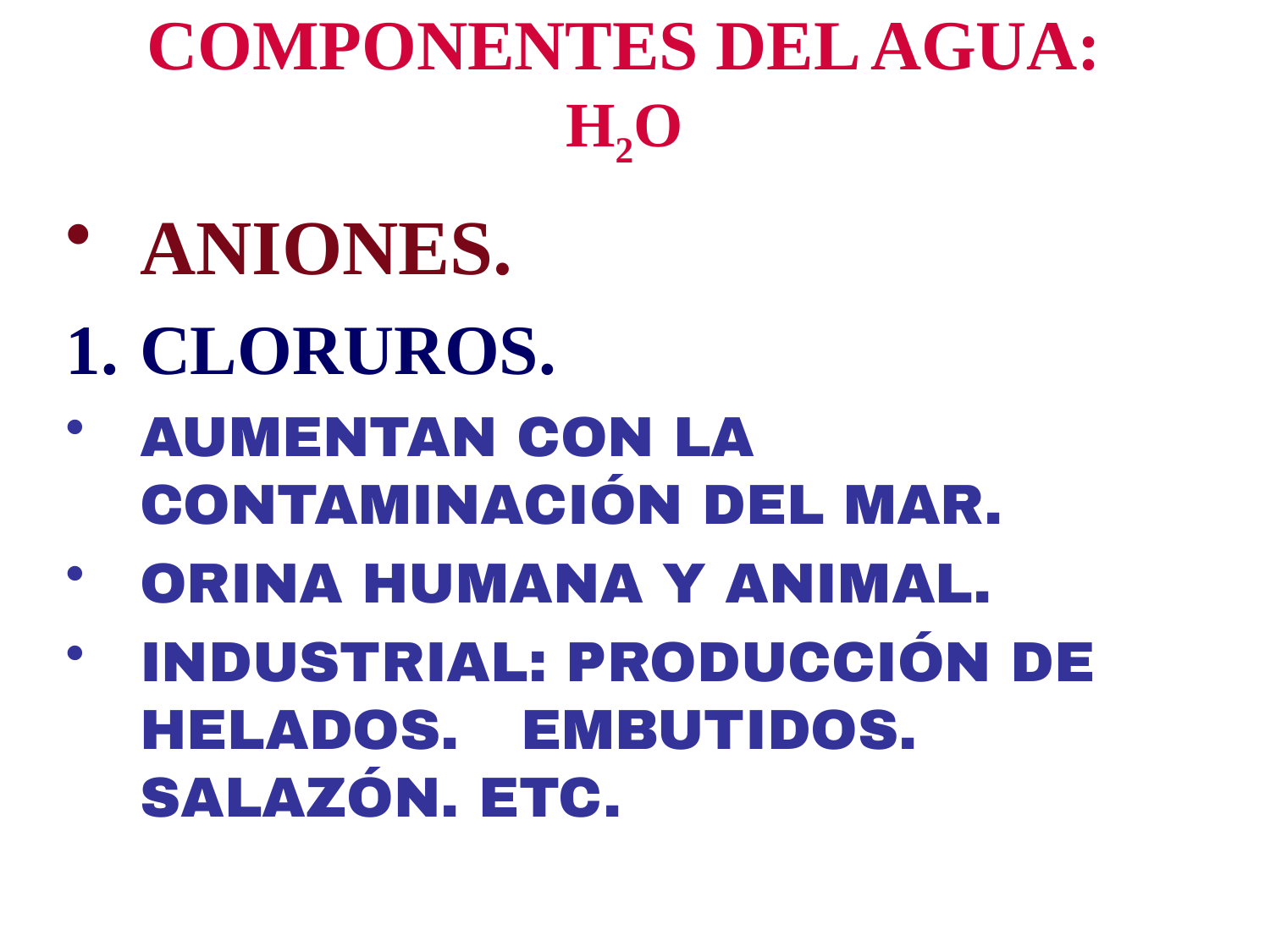

# COMPONENTES DEL AGUA: H2O
ANIONES.
CLORUROS.
AUMENTAN CON LA CONTAMINACIÓN DEL MAR.
ORINA HUMANA Y ANIMAL.
INDUSTRIAL: PRODUCCIÓN DE HELADOS. 	EMBUTIDOS. 	SALAZÓN. ETC.